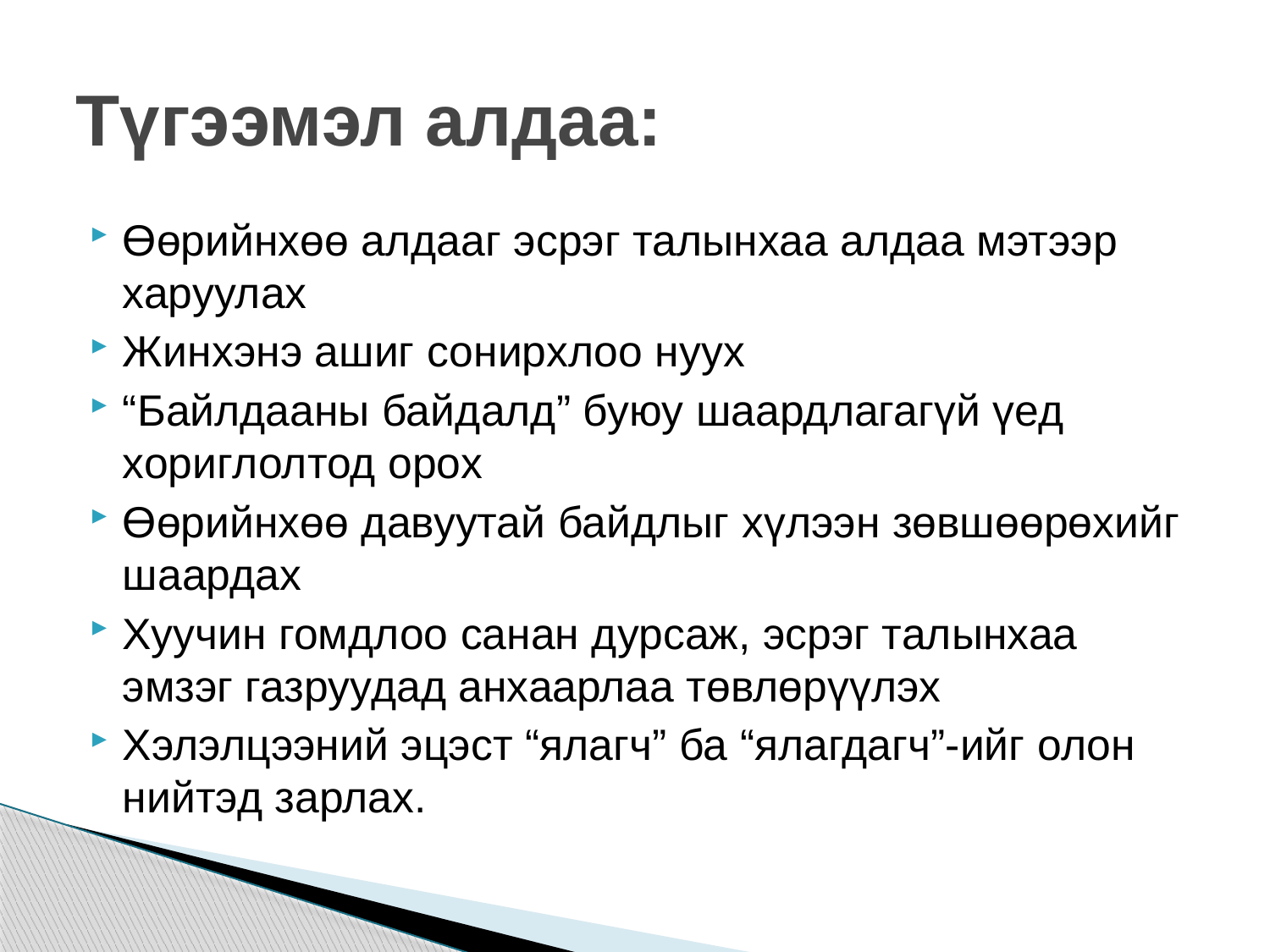

# Түгээмэл алдаа:
Өөрийнхөө алдааг эсрэг талынхаа алдаа мэтээр харуулах
Жинхэнэ ашиг сонирхлоо нуух
“Байлдааны байдалд” буюу шаардлагагүй үед хориглолтод орох
Өөрийнхөө давуутай байдлыг хүлээн зөвшөөрөхийг шаардах
Хуучин гомдлоо санан дурсаж, эсрэг талынхаа эмзэг газруудад анхаарлаа төвлөрүүлэх
Хэлэлцээний эцэст “ялагч” ба “ялагдагч”-ийг олон нийтэд зарлах.